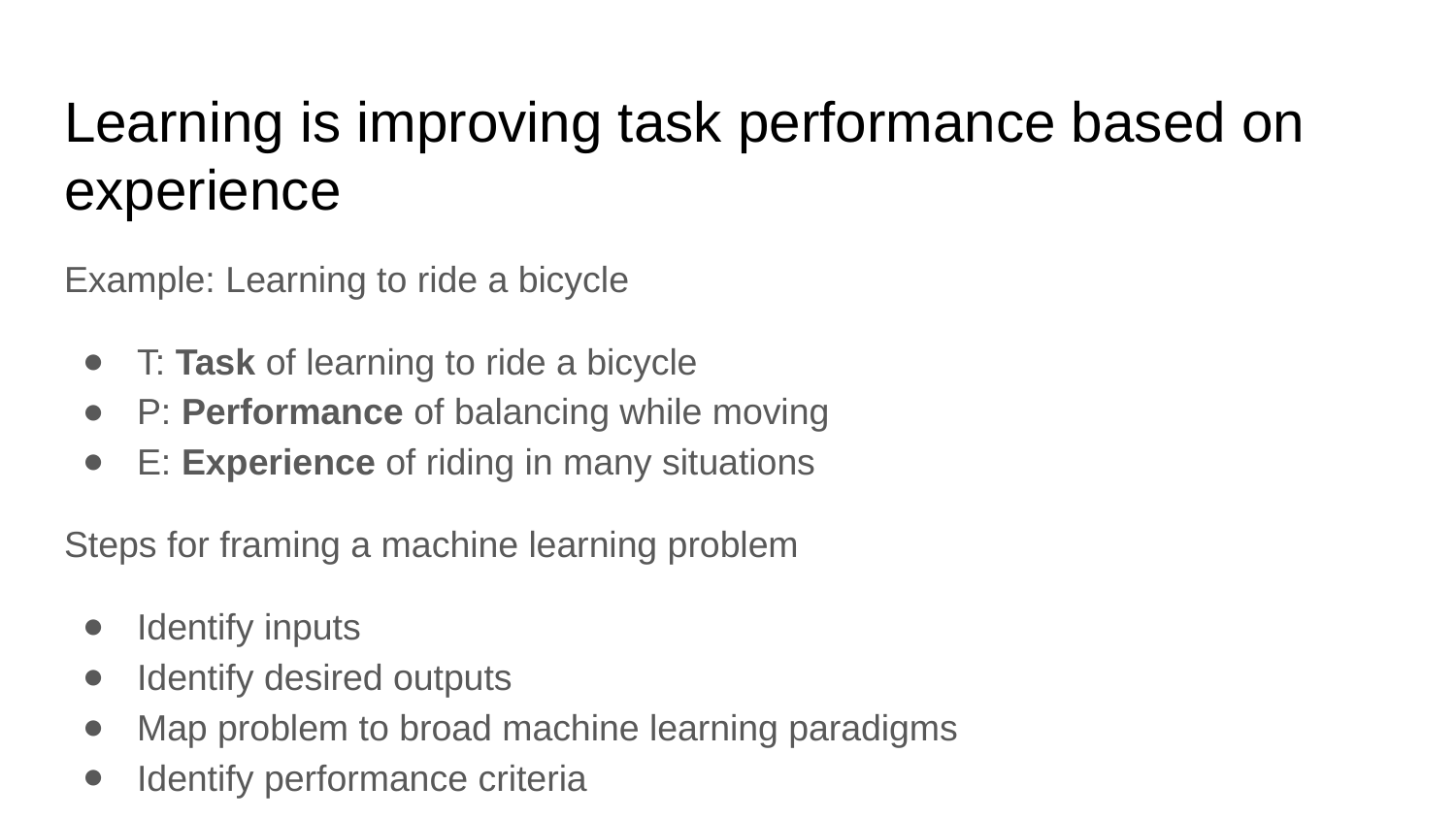

# Learning is improving task performance based on experience
Example: Learning to ride a bicycle
T: Task of learning to ride a bicycle
P: Performance of balancing while moving
E: Experience of riding in many situations
Steps for framing a machine learning problem
Identify inputs
Identify desired outputs
Map problem to broad machine learning paradigms
Identify performance criteria